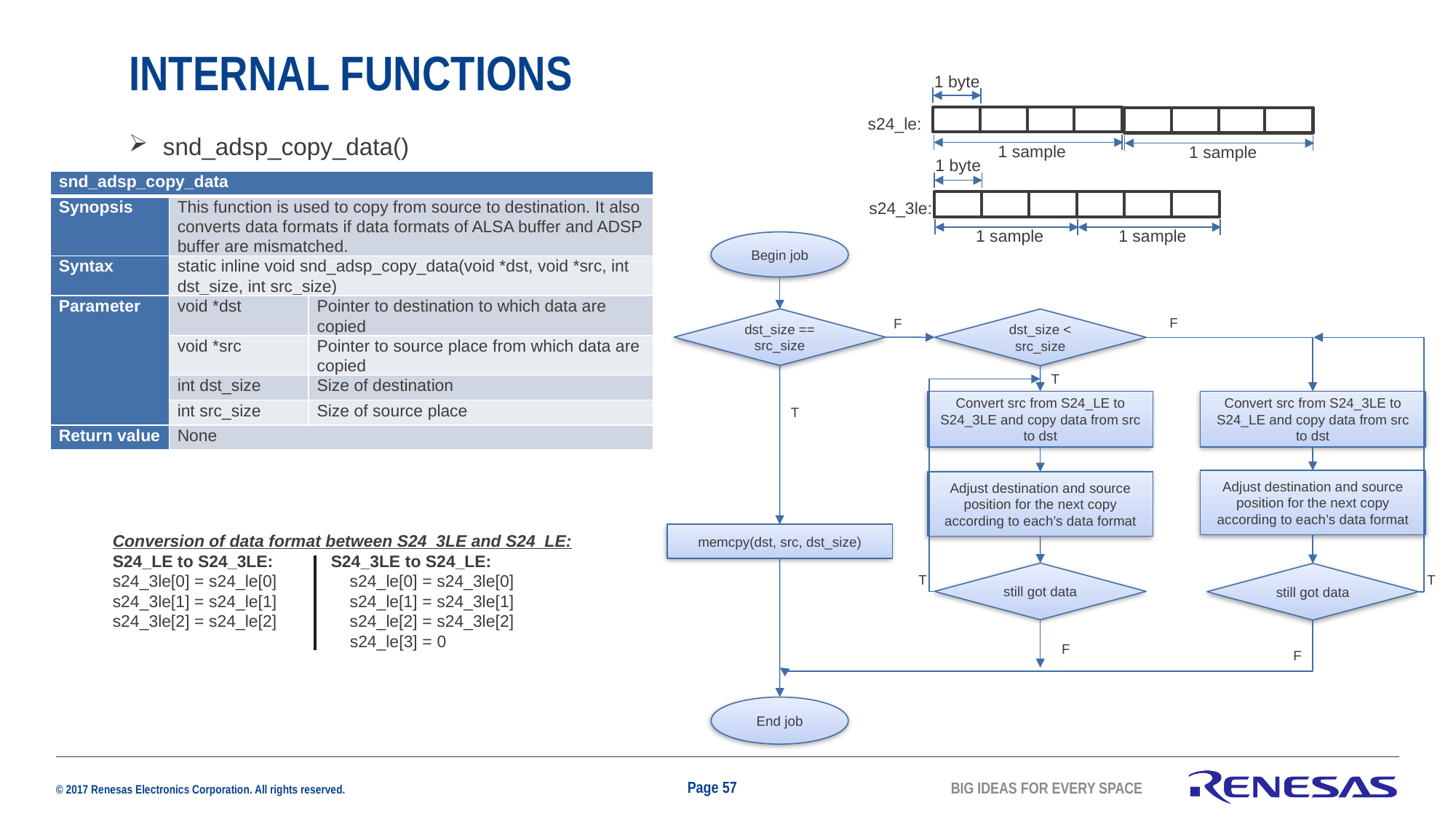

# INTERNAL FUNCTIONS
1 byte

s24_le:

1 sample
1 sample
1 byte

1 sample

1 sample
s24_3le:
snd_adsp_copy_data()
| snd\_adsp\_copy\_data |  |  |
| --- | --- | --- |
| Synopsis | This function is used to copy from source to destination. It also converts data formats if data formats of ALSA buffer and ADSP buffer are mismatched. |  |
| Syntax | static inline void snd\_adsp\_copy\_data(void \*dst, void \*src, int dst\_size, int src\_size) |  |
| Parameter | void \*dst | Pointer to destination to which data are copied |
|  | void \*src | Pointer to source place from which data are copied |
|  | int dst\_size | Size of destination |
|  | int src\_size | Size of source place |
| Return value | None |  |
Begin job
dst_size == src_size
F
dst_size < src_size
F
T
Convert src from S24_LE to S24_3LE and copy data from src to dst
Convert src from S24_3LE to S24_LE and copy data from src to dst
T
Adjust destination and source position for the next copy according to each’s data format
Adjust destination and source position for the next copy according to each’s data format
memcpy(dst, src, dst_size)
still got data
still got data
T
T
F
F
End job
Conversion of data format between S24_3LE and S24_LE:
S24_LE to S24_3LE:	S24_3LE to S24_LE:
s24_3le[0] = s24_le[0]	    s24_le[0] = s24_3le[0]
s24_3le[1] = s24_le[1]	    s24_le[1] = s24_3le[1]
s24_3le[2] = s24_le[2]	    s24_le[2] = s24_3le[2]
		    s24_le[3] = 0
Page 57